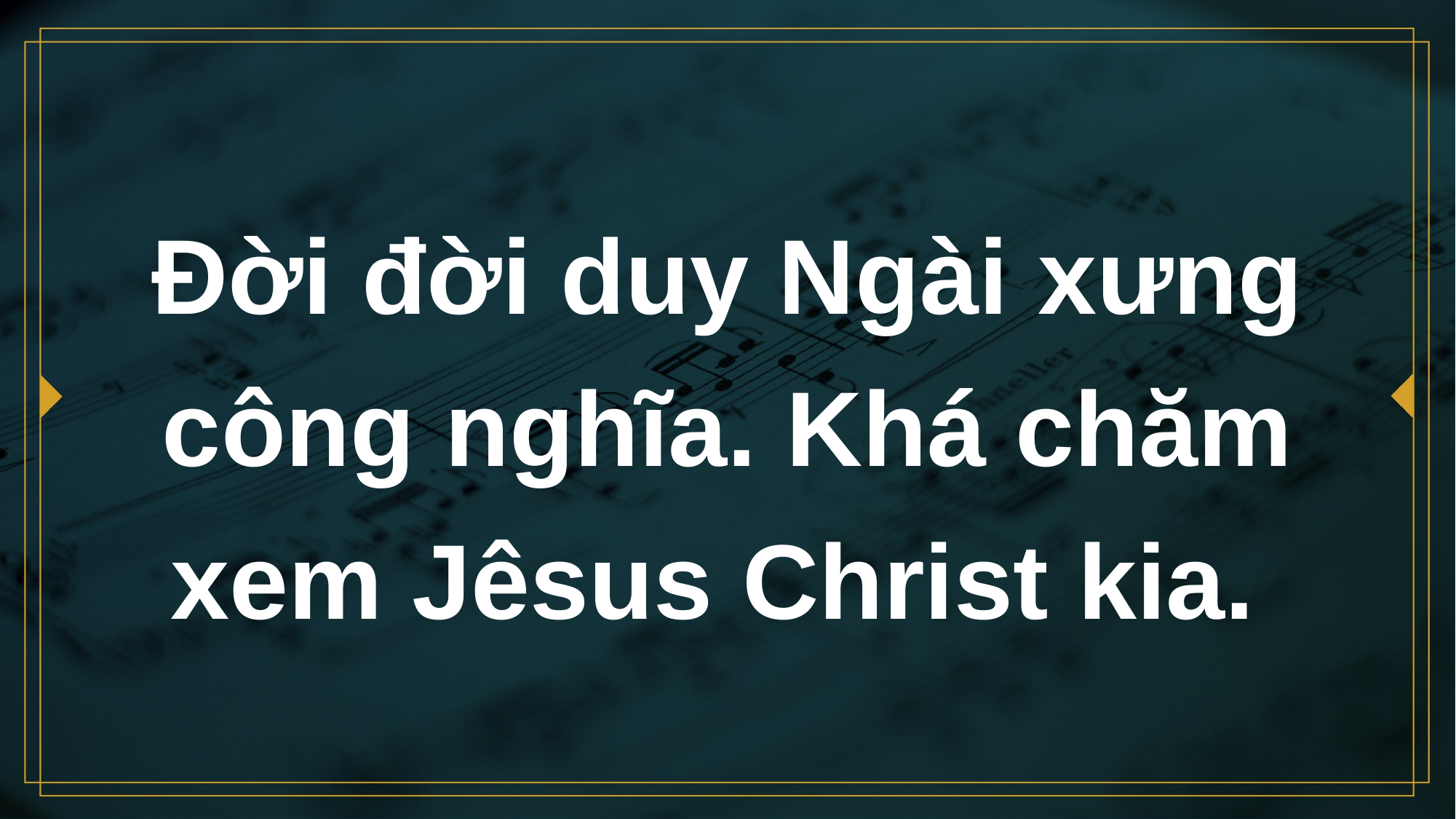

# Đời đời duy Ngài xưng công nghĩa. Khá chăm xem Jêsus Christ kia.